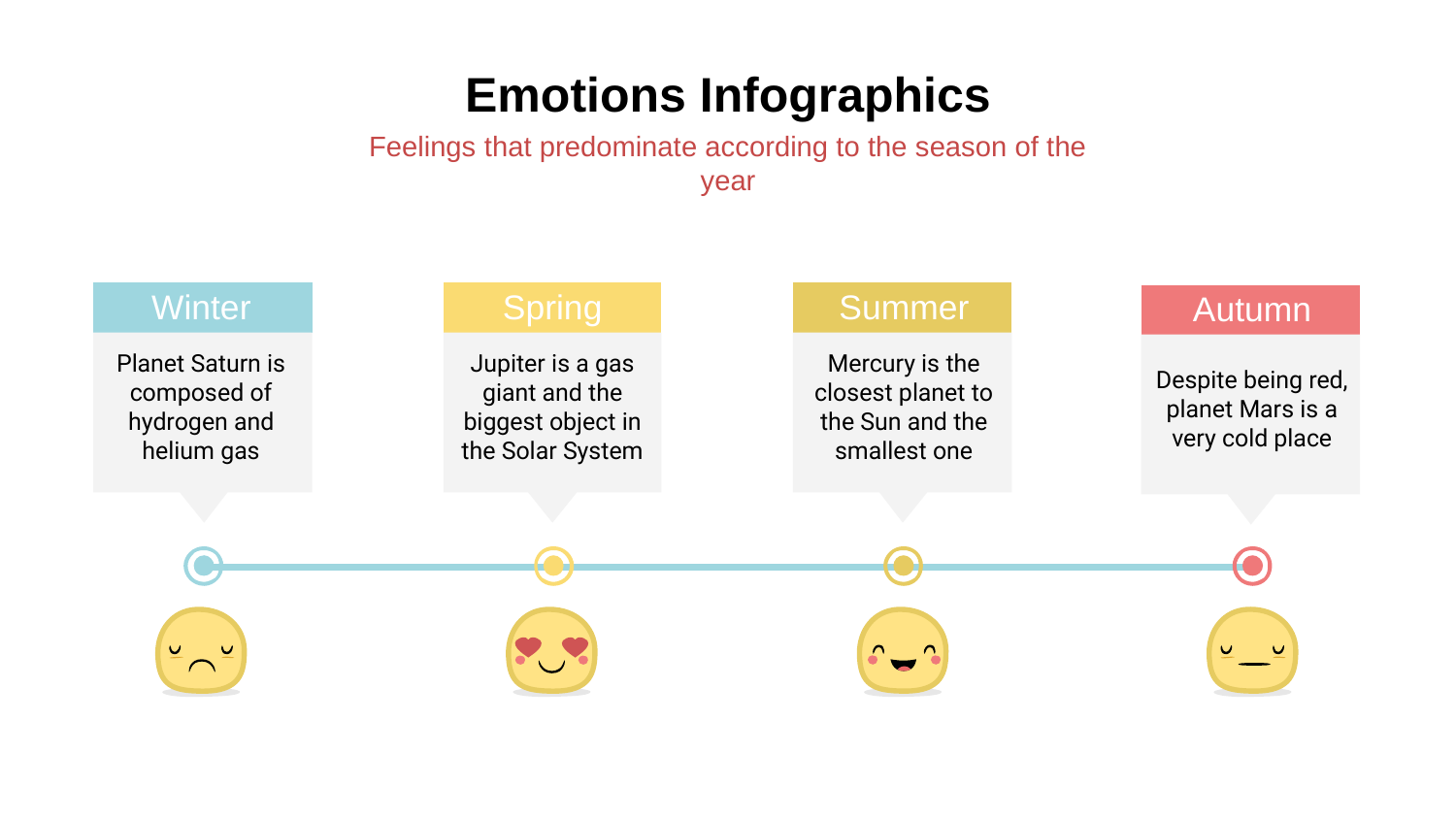

# Emotions Infographics
Feelings that predominate according to the season of the year
Winter
Spring
Summer
Autumn

Planet Saturn is composed of hydrogen and helium gas
Jupiter is a gas giant and the biggest object in the Solar System
Mercury is the closest planet to the Sun and the smallest one

Despite being red, planet Mars is a very cold place